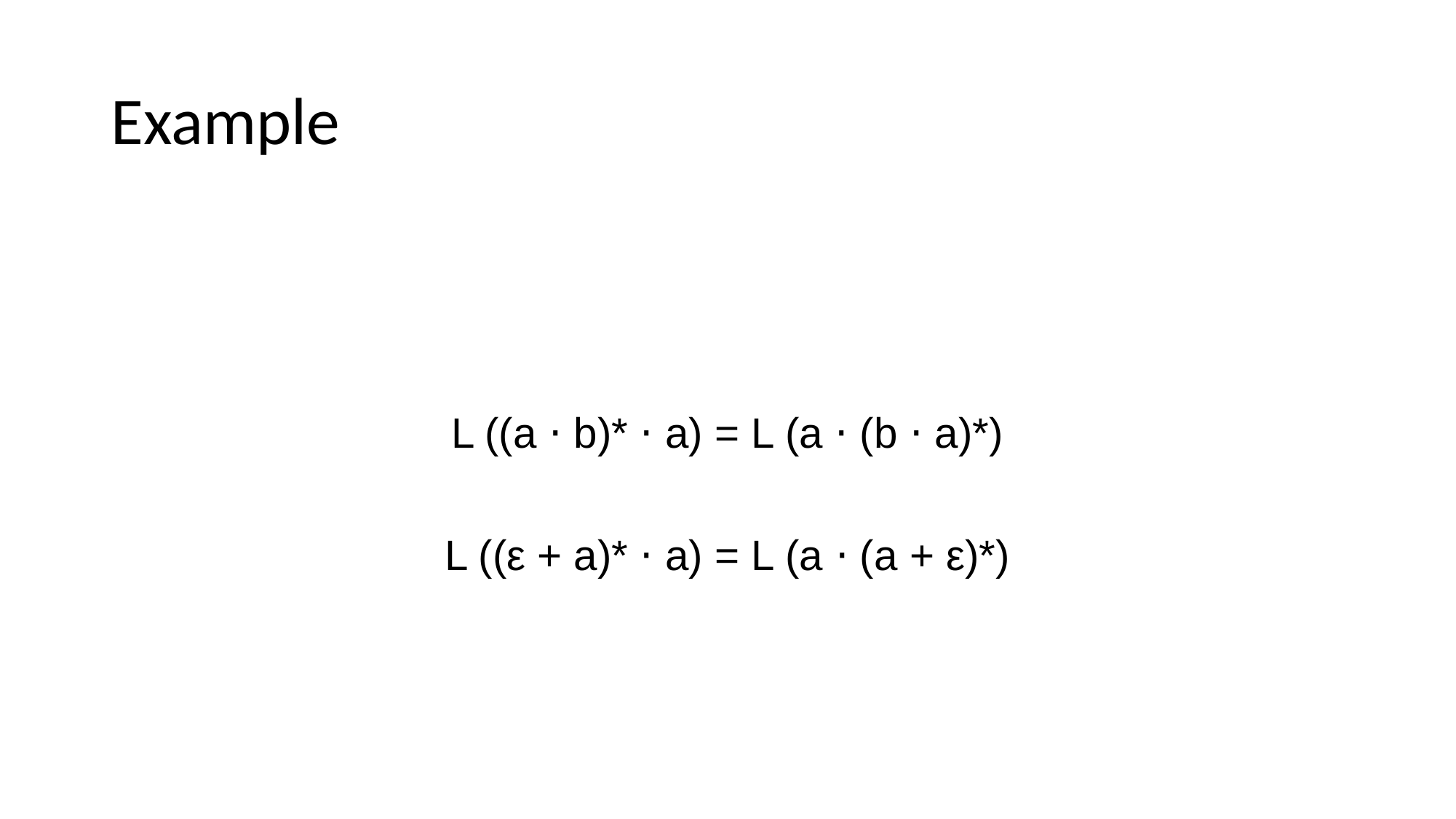

# Example

L ((a ⋅ b)* ⋅ a) = L (a ⋅ (b ⋅ a)*)

L ((ε + a)* ⋅ a) = L (a ⋅ (a + ε)*)